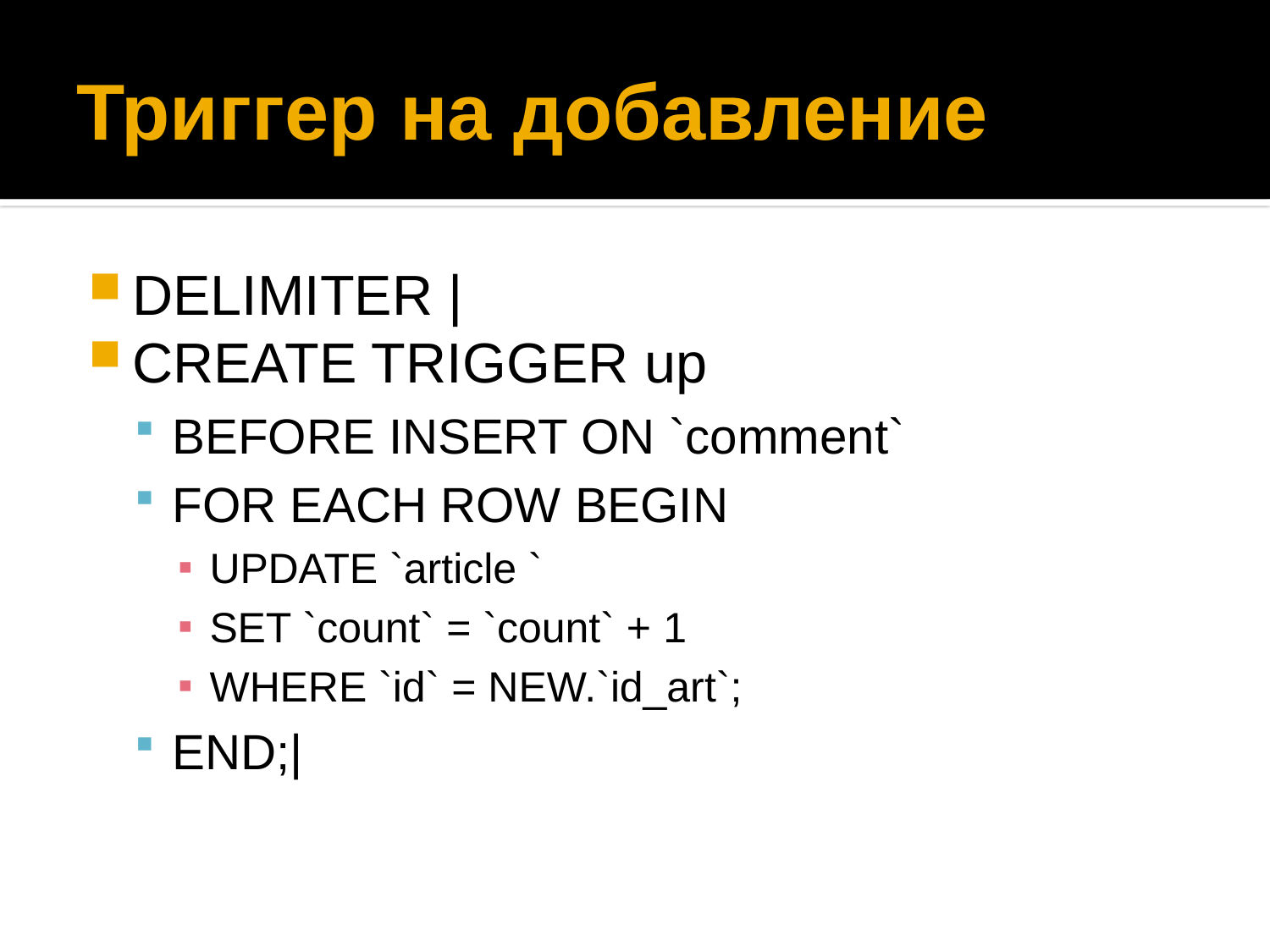

# Триггер на добавление
DELIMITER |
CREATE TRIGGER up
BEFORE INSERT ON `comment`
FOR EACH ROW BEGIN
UPDATE `article `
SET `count` = `count` + 1
WHERE `id` = NEW.`id_art`;
END;|